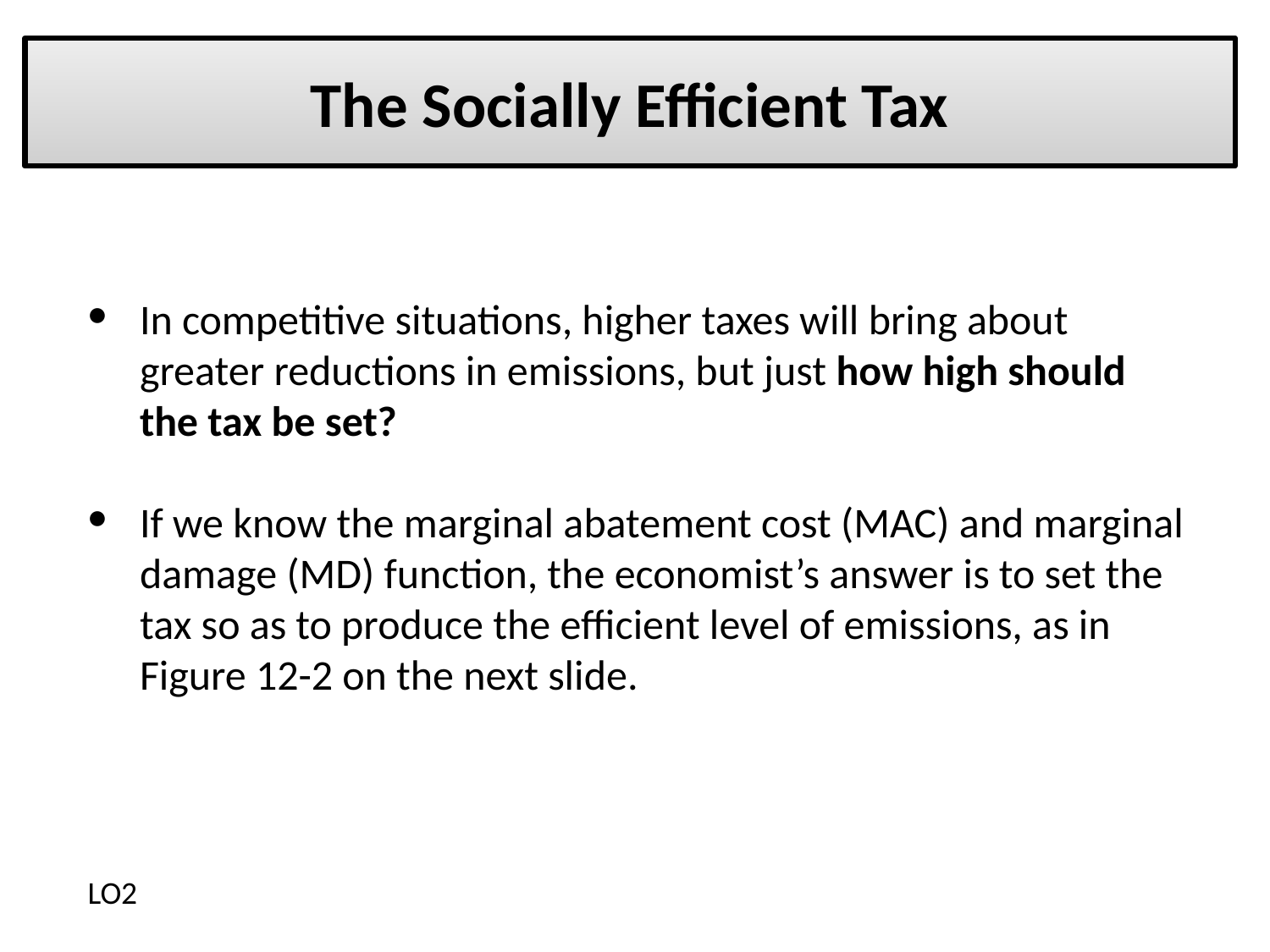

# The Socially Efficient Tax
In competitive situations, higher taxes will bring about greater reductions in emissions, but just how high should the tax be set?

If we know the marginal abatement cost (MAC) and marginal damage (MD) function, the economist’s answer is to set the tax so as to produce the efficient level of emissions, as in Figure 12-2 on the next slide.
LO2